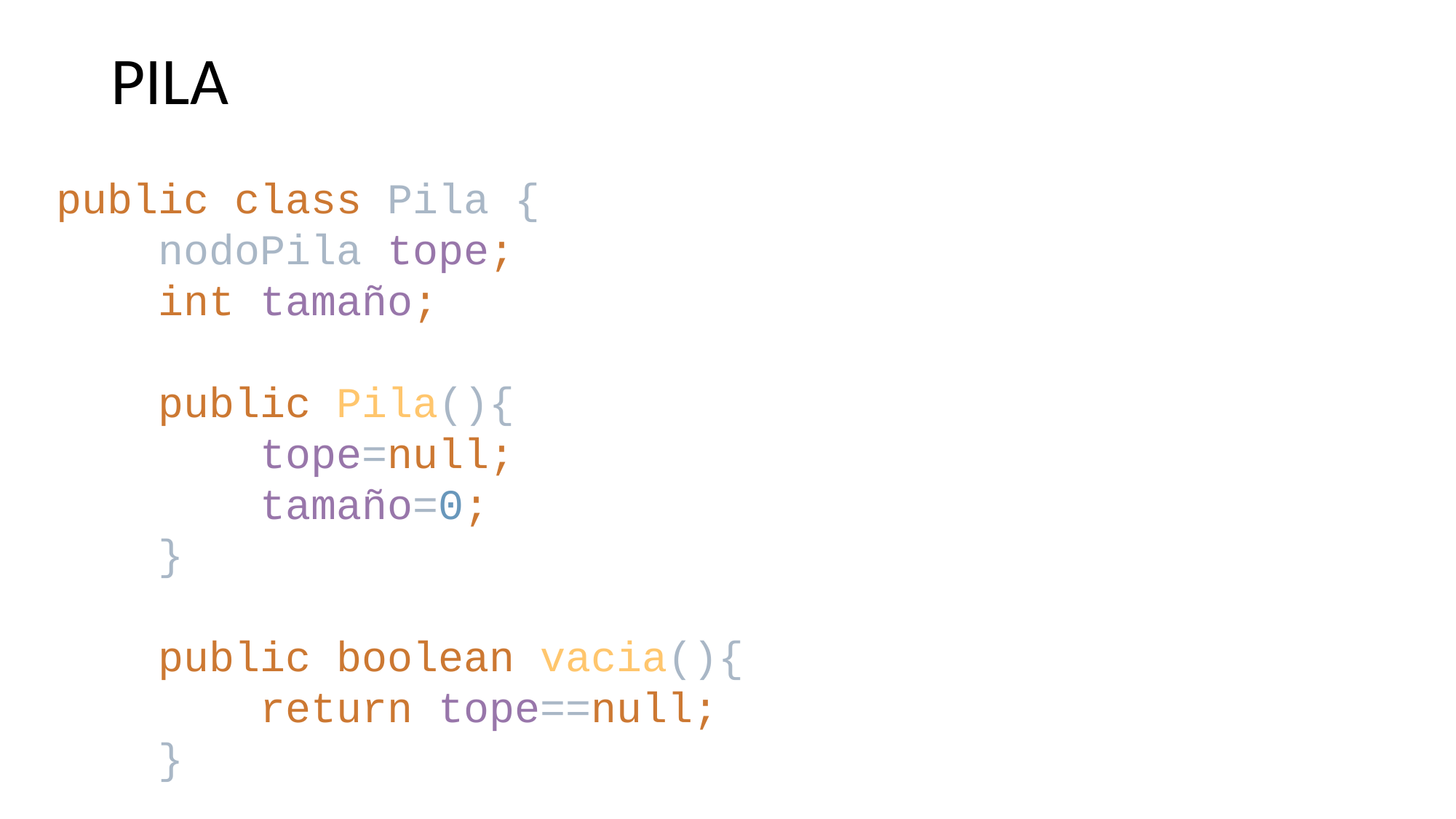

# PILA
public class Pila {
    nodoPila tope;
    int tamaño;
    public Pila(){
        tope=null;
        tamaño=0;
    }
    public boolean vacia(){
        return tope==null;
    }